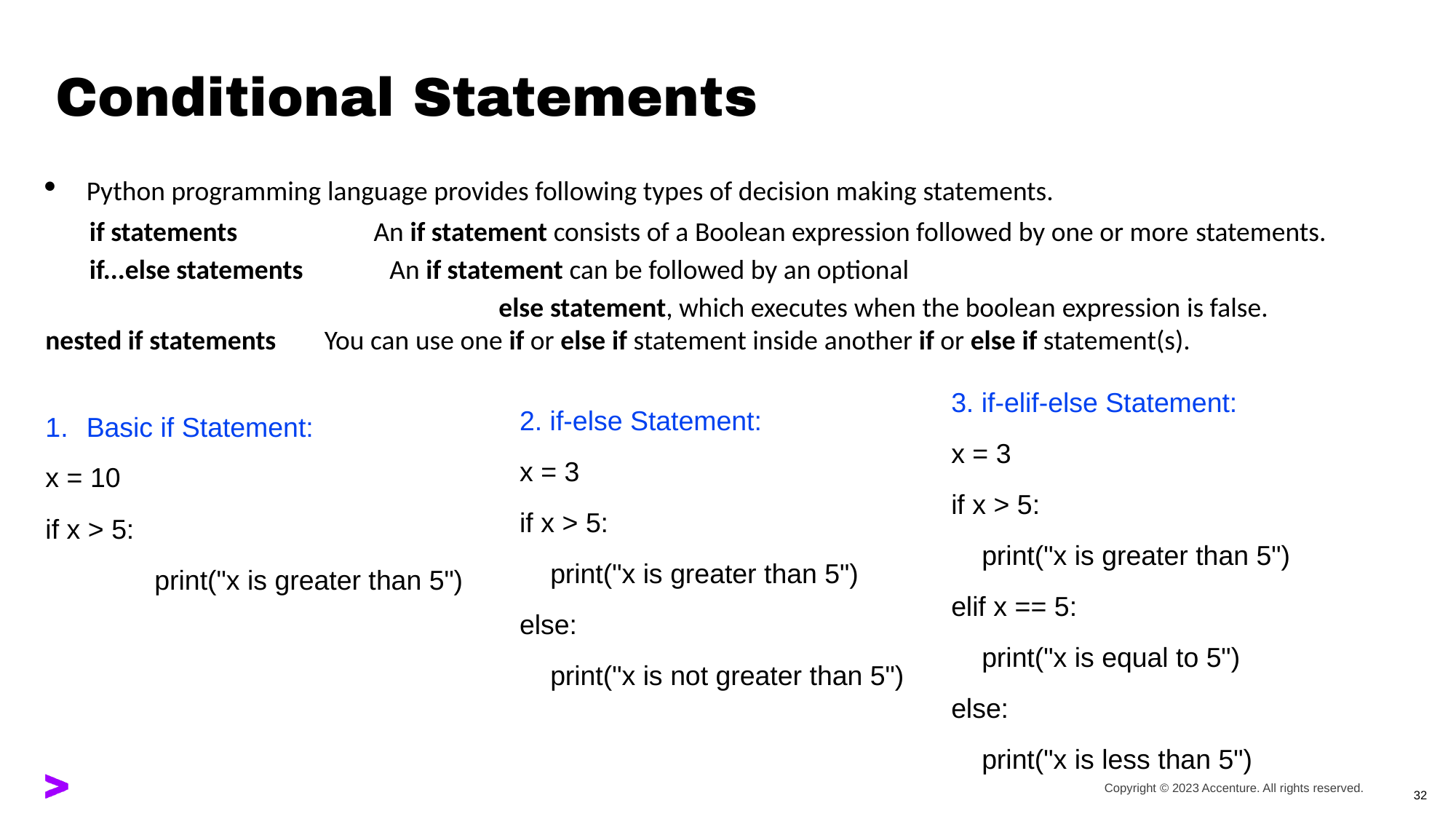

# Conditional Statements
Python programming language provides following types of decision making statements.
if statements                      An if statement consists of a Boolean expression followed by one or more statements.
if...else statements	An if statement can be followed by an optional
			else statement, which executes when the boolean expression is false.
nested if statements	You can use one if or else if statement inside another if or else if statement(s).

3. if-elif-else Statement:
x = 3
if x > 5:
    print("x is greater than 5")
elif x == 5:
    print("x is equal to 5")
else:
    print("x is less than 5")
2. if-else Statement:
x = 3
if x > 5:
    print("x is greater than 5")
else:
    print("x is not greater than 5")

Basic if Statement:
x = 10
if x > 5:
	print("x is greater than 5")
32